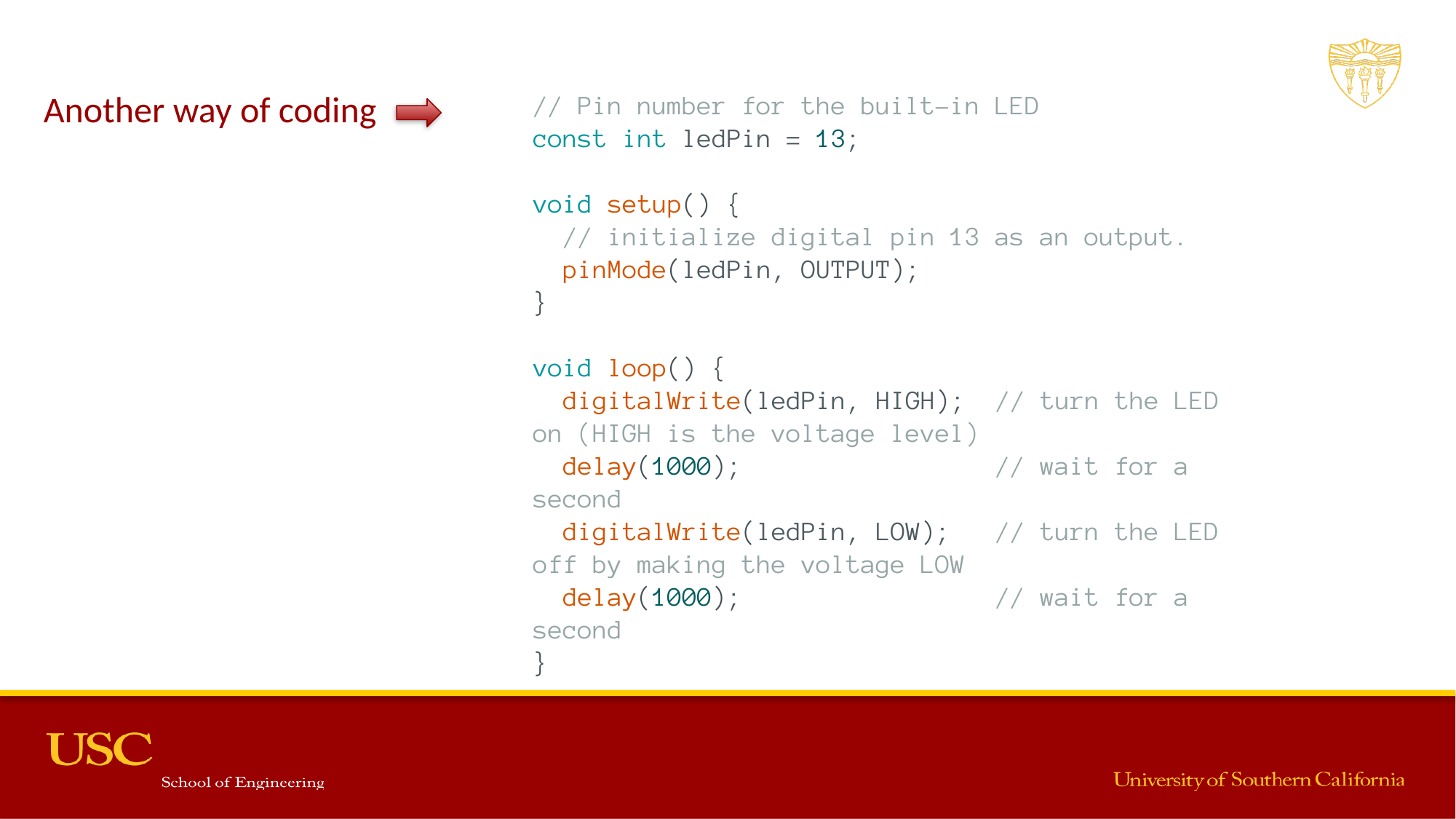

Another way of coding
// Pin number for the built-in LED
const int ledPin = 13;
void setup() {
  // initialize digital pin 13 as an output.
  pinMode(ledPin, OUTPUT);
}
void loop() {
  digitalWrite(ledPin, HIGH);  // turn the LED on (HIGH is the voltage level)
  delay(1000);                 // wait for a second
  digitalWrite(ledPin, LOW);   // turn the LED off by making the voltage LOW
  delay(1000);                 // wait for a second
}